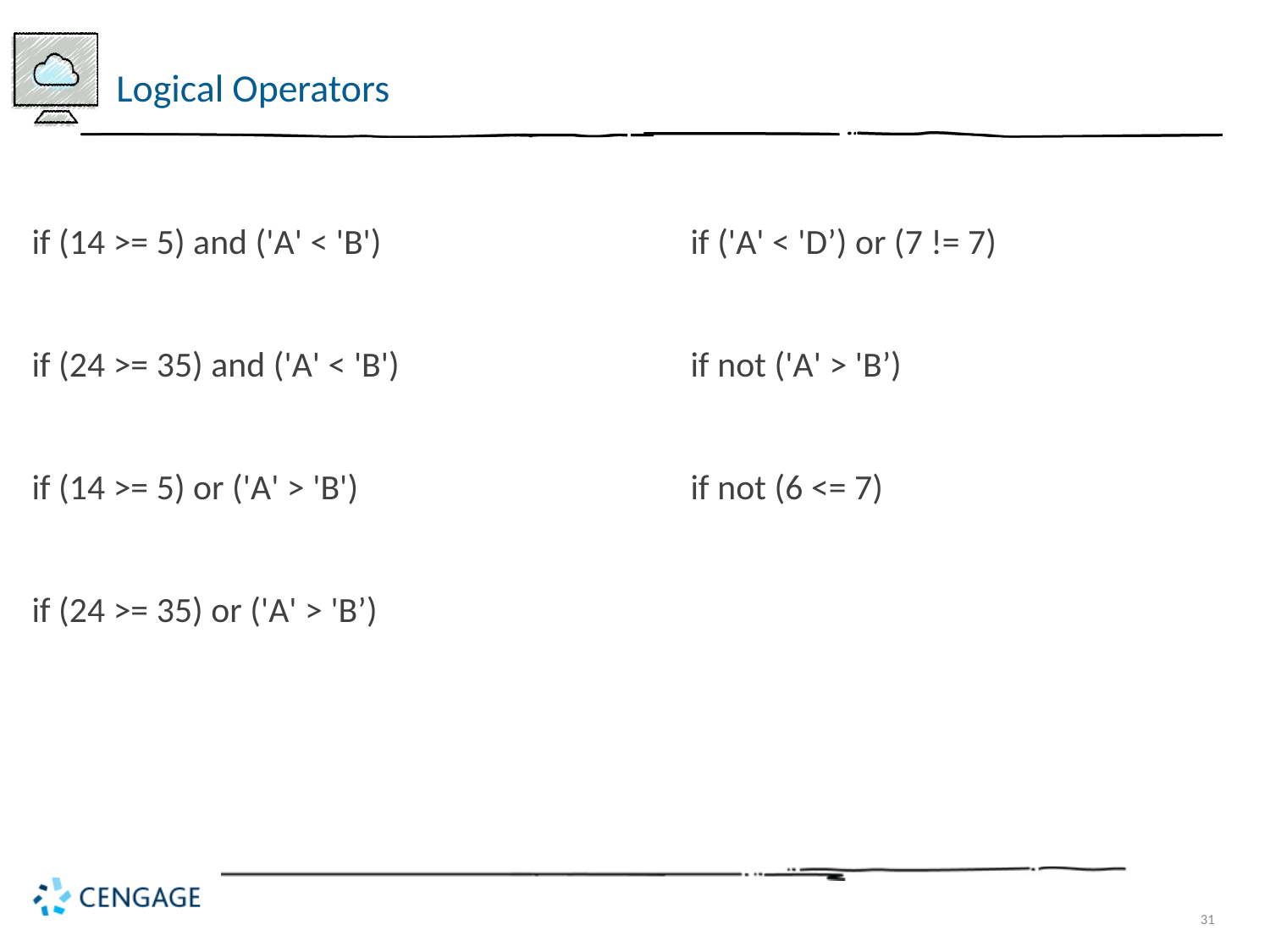

Logical Operators
# if (14 >= 5) and ('A' < 'B')			if ('A' < 'D’) or (7 != 7)

if (24 >= 35) and ('A' < 'B')			if not ('A' > 'B’)

if (14 >= 5) or ('A' > 'B')			if not (6 <= 7)

if (24 >= 35) or ('A' > 'B’)